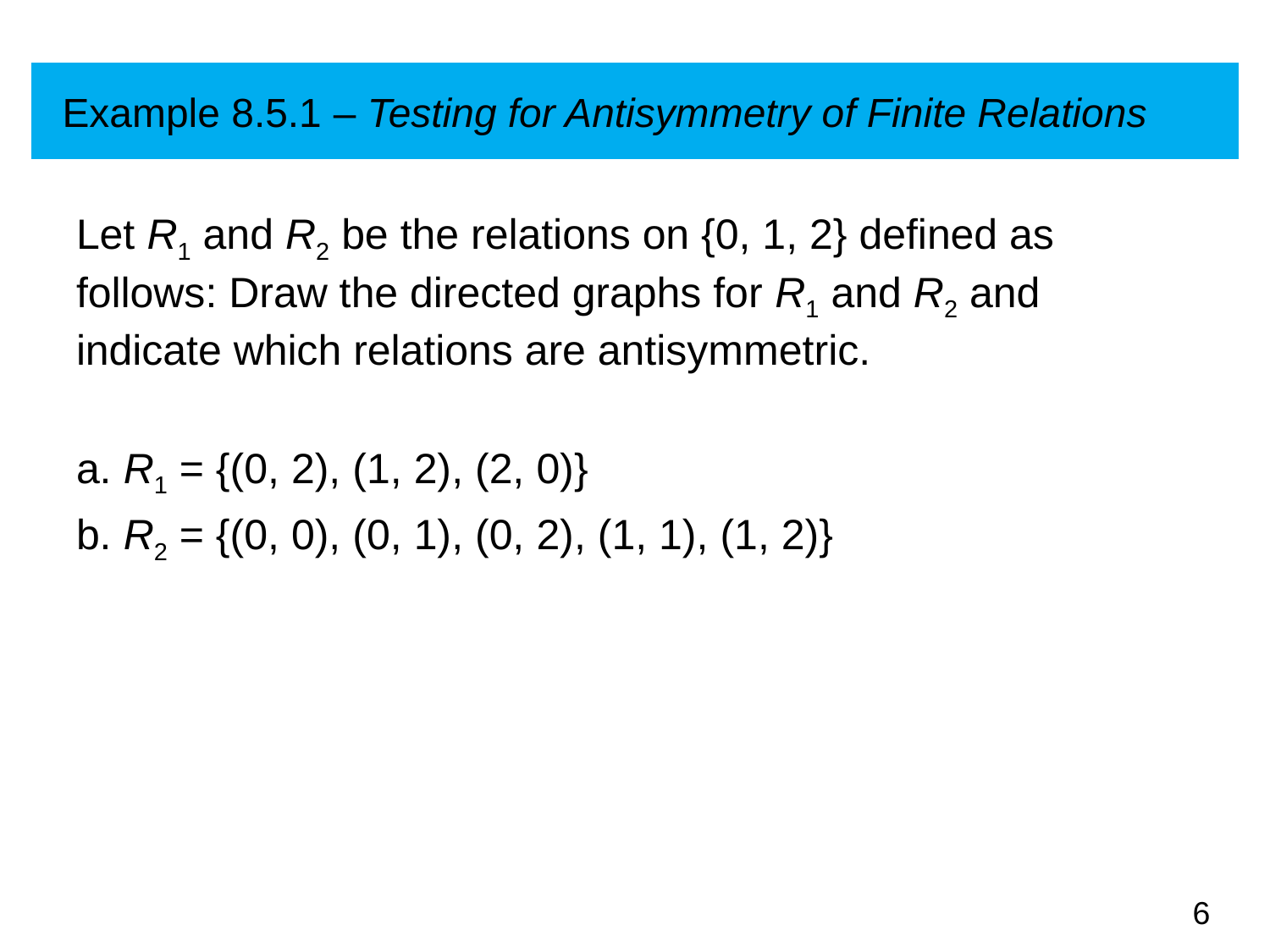

# Example 8.5.1 – Testing for Antisymmetry of Finite Relations
Let R1 and R2 be the relations on {0, 1, 2} defined as follows: Draw the directed graphs for R1 and R2 and indicate which relations are antisymmetric.

a. R1 = {(0, 2), (1, 2), (2, 0)}
b. R2 = {(0, 0), (0, 1), (0, 2), (1, 1), (1, 2)}